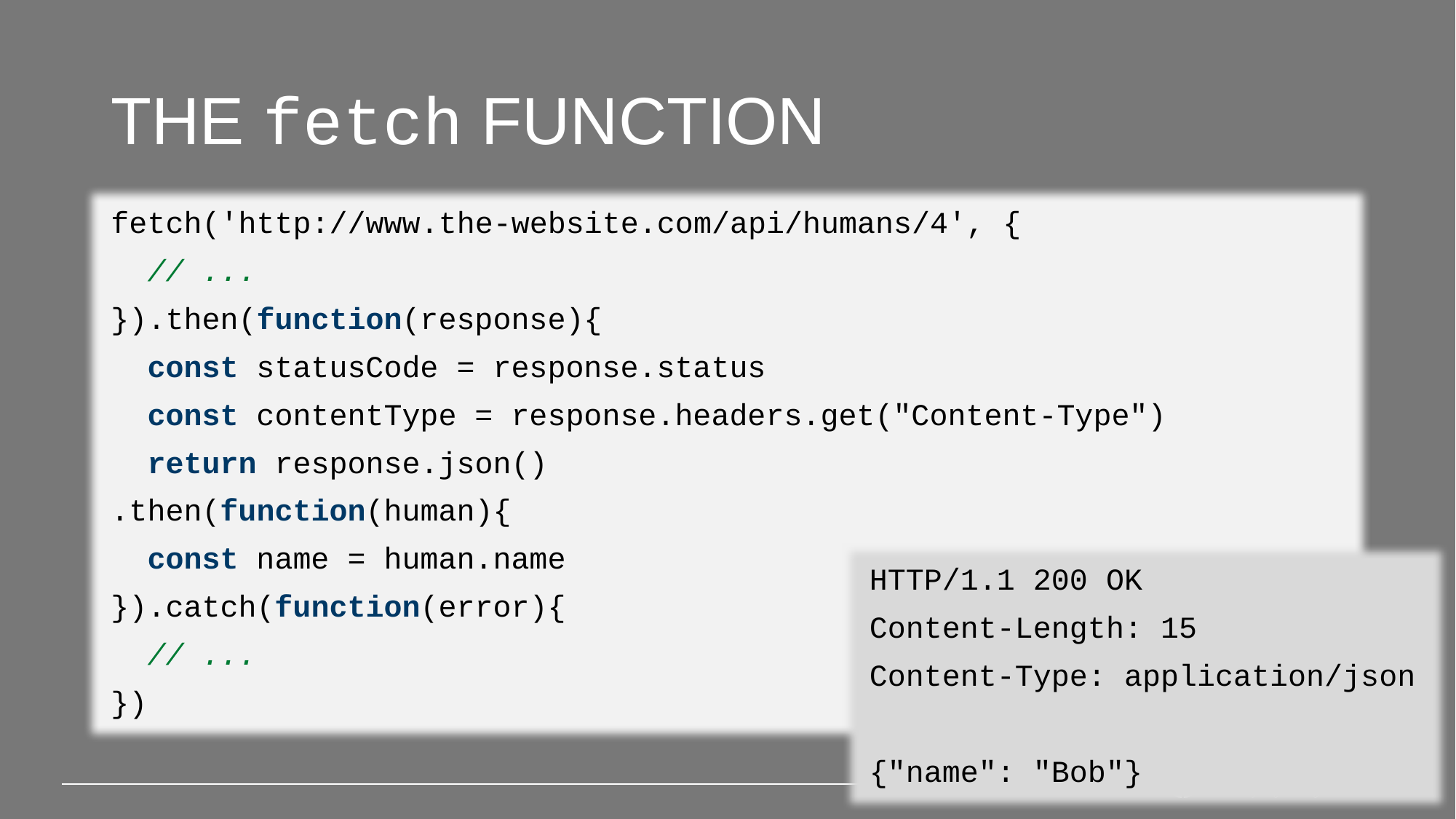

# the fetch function
The old solution: using the XMLHttpRequest object
fetch('http://www.the-website.com/api/humans/4', {
  // ...
}).then(function(response){
  const statusCode = response.status
  const contentType = response.headers.get("Content-Type")
  return response.json()
.then(function(human){
  const name = human.name
}).catch(function(error){
  // ...
})
HTTP/1.1 200 OK
Content-Length: 15
Content-Type: application/json

{"name": "Bob"}